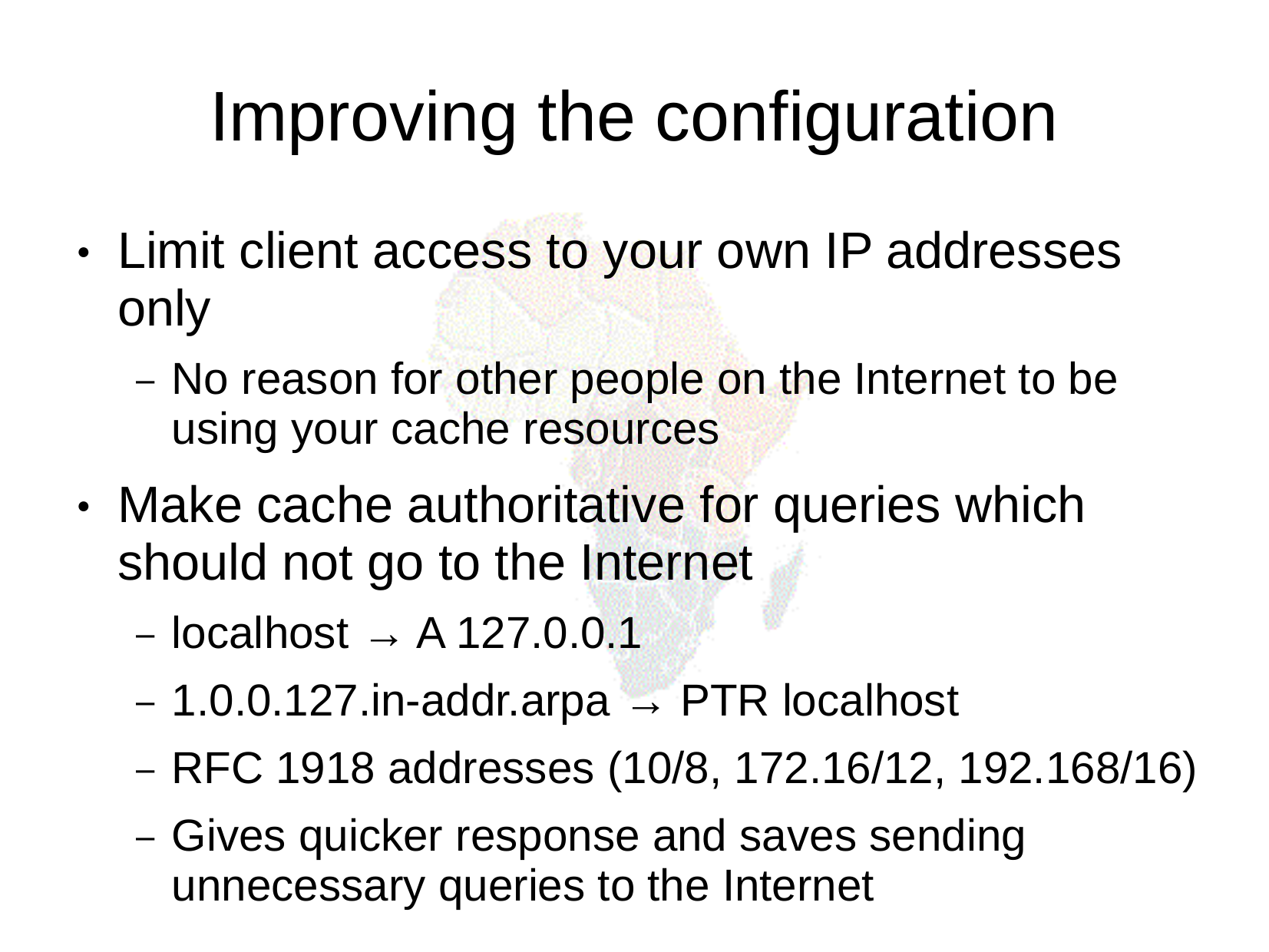

Improving the configuration
Limit client access to your own IP addresses only
No reason for other people on the Internet to be using your cache resources
Make cache authoritative for queries which should not go to the Internet
localhost → A 127.0.0.1
1.0.0.127.in-addr.arpa → PTR localhost
RFC 1918 addresses (10/8, 172.16/12, 192.168/16)
Gives quicker response and saves sending unnecessary queries to the Internet